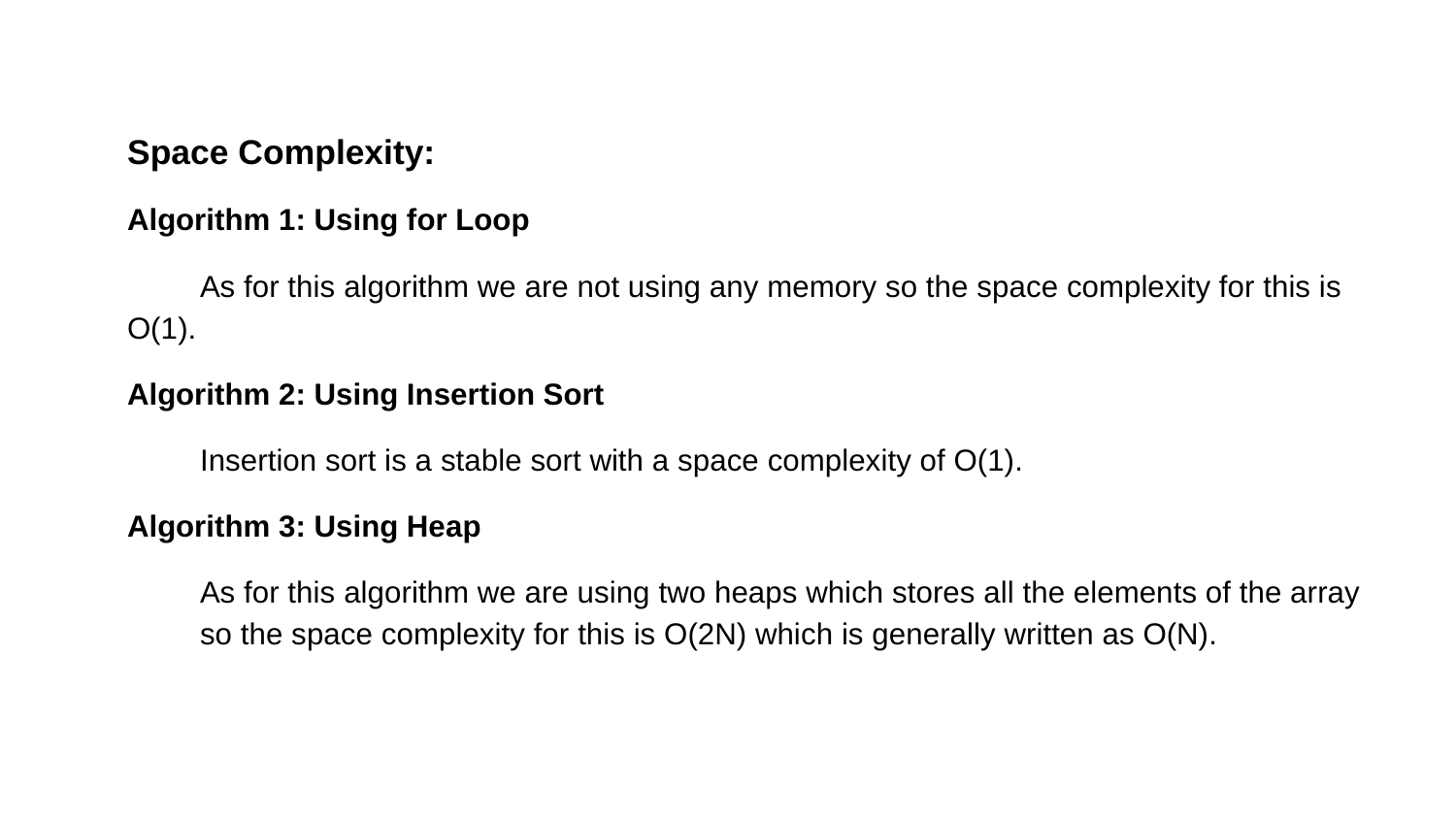

Space Complexity:
Algorithm 1: Using for Loop
As for this algorithm we are not using any memory so the space complexity for this is O(1).
Algorithm 2: Using Insertion Sort
Insertion sort is a stable sort with a space complexity of O(1).
Algorithm 3: Using Heap
As for this algorithm we are using two heaps which stores all the elements of the array so the space complexity for this is O(2N) which is generally written as O(N).